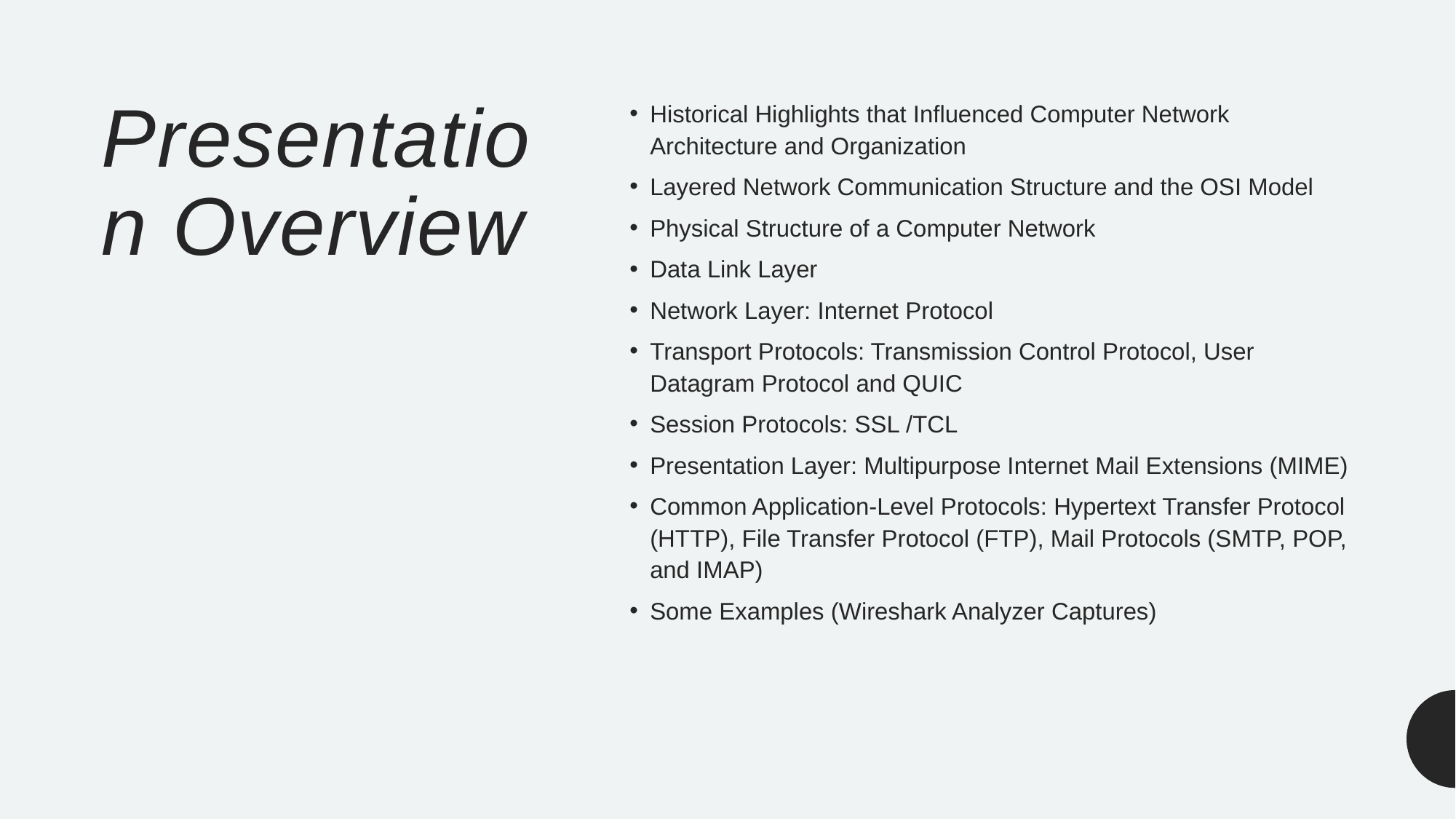

# Presentation Overview
Historical Highlights that Influenced Computer Network Architecture and Organization
Layered Network Communication Structure and the OSI Model
Physical Structure of a Computer Network
Data Link Layer
Network Layer: Internet Protocol
Transport Protocols: Transmission Control Protocol, User Datagram Protocol and QUIC
Session Protocols: SSL /TCL
Presentation Layer: Multipurpose Internet Mail Extensions (MIME)
Common Application-Level Protocols: Hypertext Transfer Protocol (HTTP), File Transfer Protocol (FTP), Mail Protocols (SMTP, POP, and IMAP)
Some Examples (Wireshark Analyzer Captures)